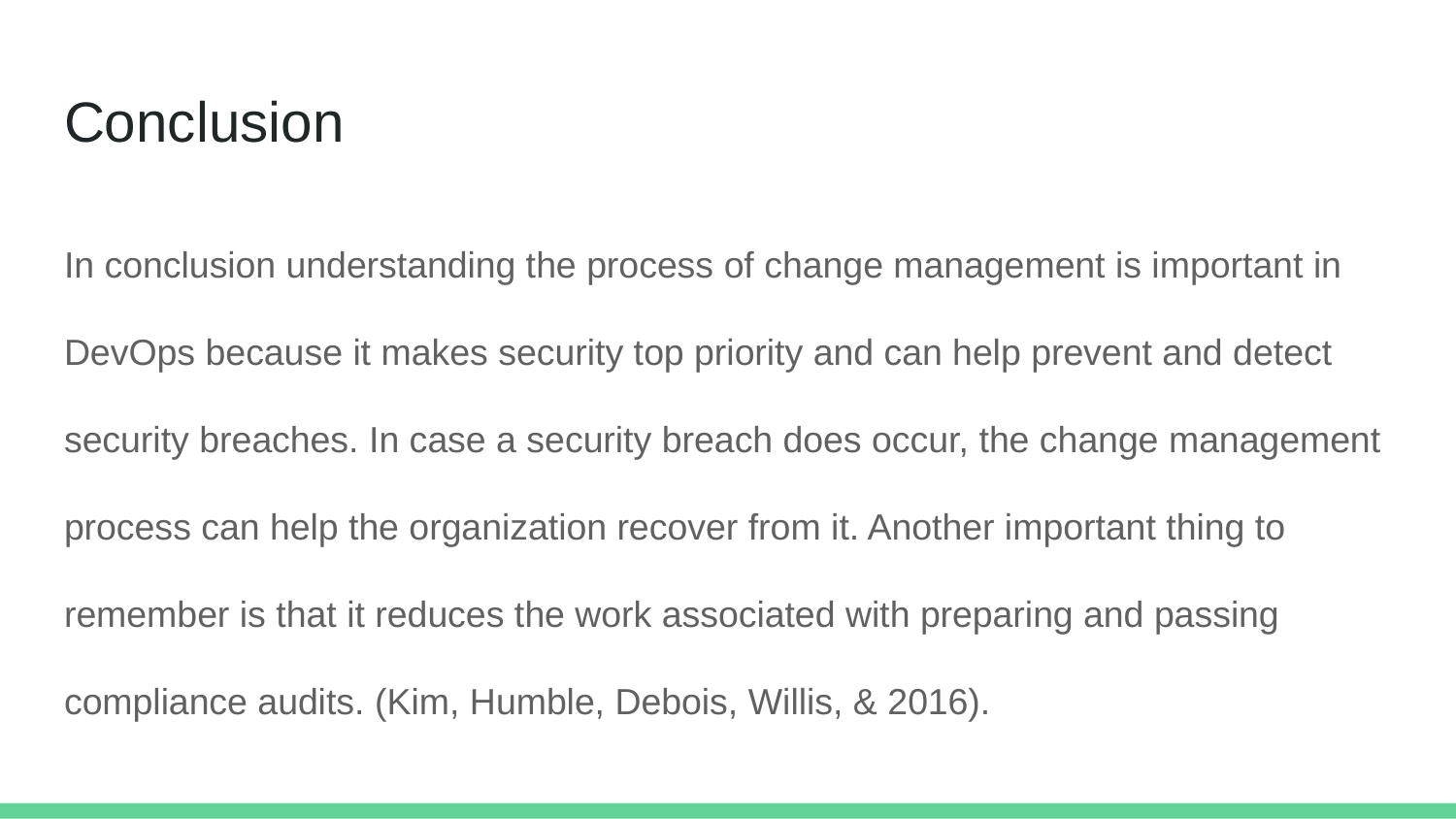

# Conclusion
In conclusion understanding the process of change management is important in DevOps because it makes security top priority and can help prevent and detect security breaches. In case a security breach does occur, the change management process can help the organization recover from it. Another important thing to remember is that it reduces the work associated with preparing and passing compliance audits. (Kim, Humble, Debois, Willis, & 2016).